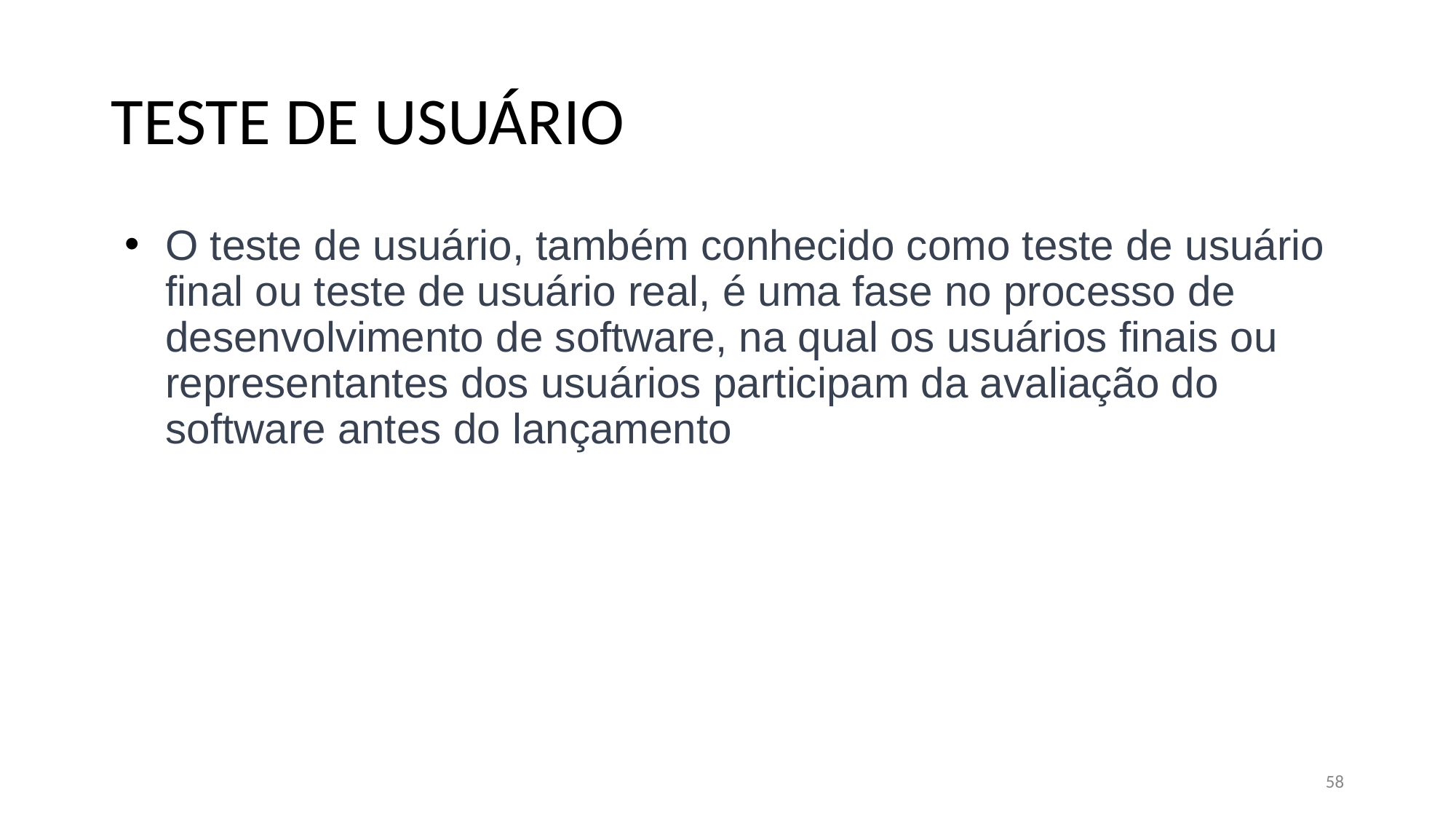

# TESTE DE USUÁRIO
O teste de usuário, também conhecido como teste de usuário final ou teste de usuário real, é uma fase no processo de desenvolvimento de software, na qual os usuários finais ou representantes dos usuários participam da avaliação do software antes do lançamento
58